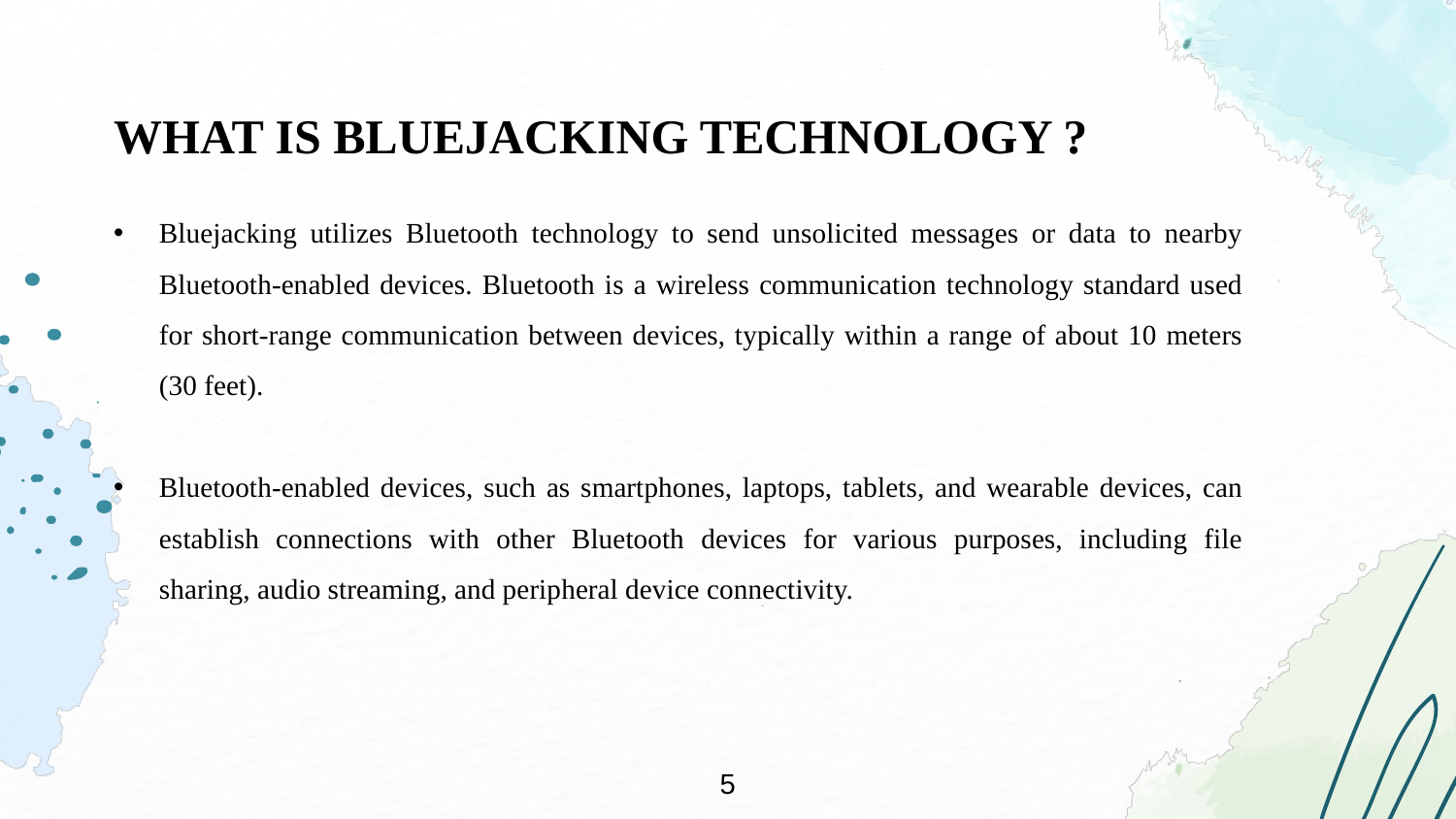

WHAT IS BLUEJACKING TECHNOLOGY ?

Bluejacking utilizes Bluetooth technology to send unsolicited messages or data to nearby Bluetooth-enabled devices. Bluetooth is a wireless communication technology standard used for short-range communication between devices, typically within a range of about 10 meters (30 feet).

Bluetooth-enabled devices, such as smartphones, laptops, tablets, and wearable devices, can establish connections with other Bluetooth devices for various purposes, including file sharing, audio streaming, and peripheral device connectivity.
5